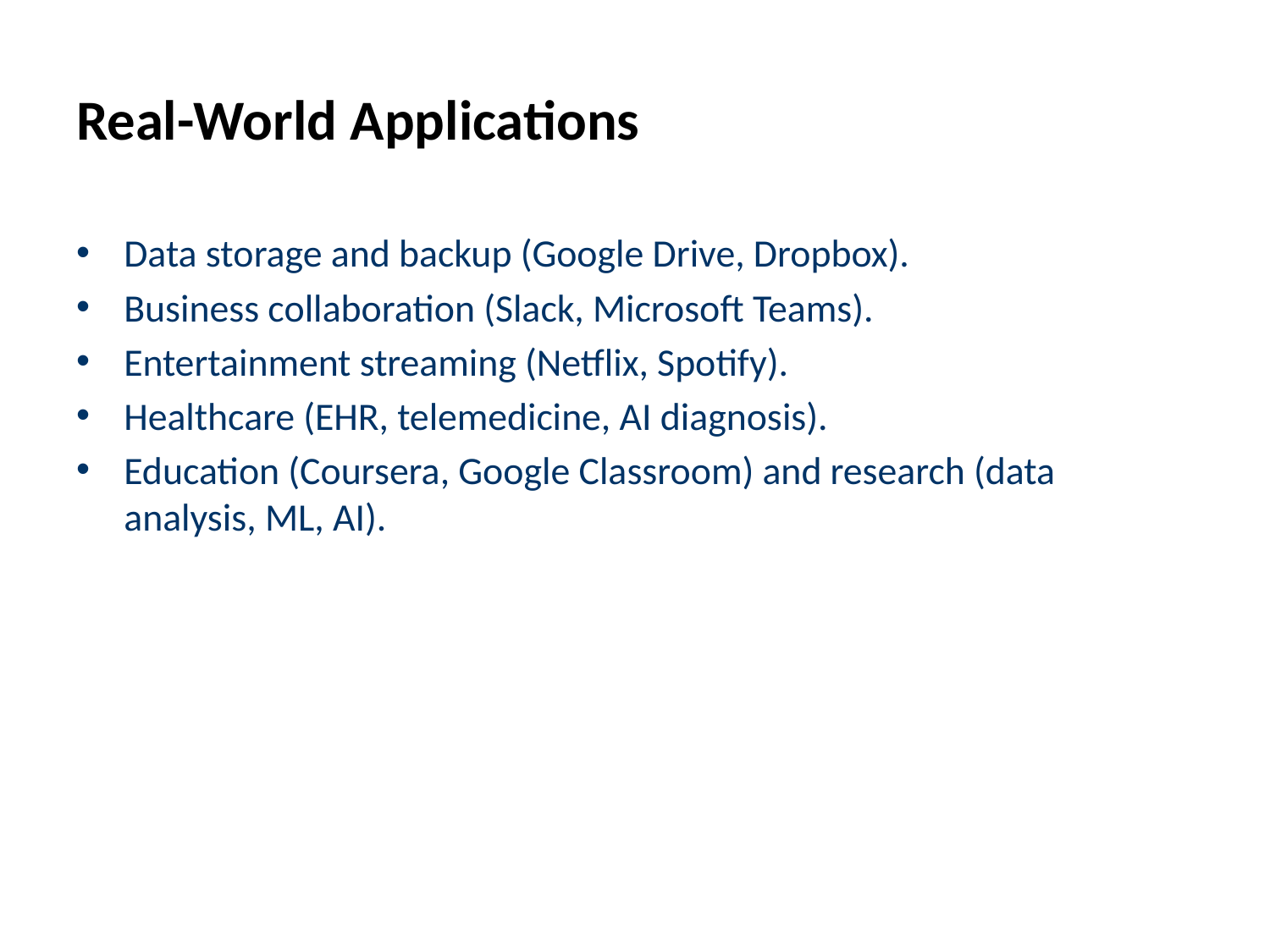

# Real-World Applications
Data storage and backup (Google Drive, Dropbox).
Business collaboration (Slack, Microsoft Teams).
Entertainment streaming (Netflix, Spotify).
Healthcare (EHR, telemedicine, AI diagnosis).
Education (Coursera, Google Classroom) and research (data analysis, ML, AI).